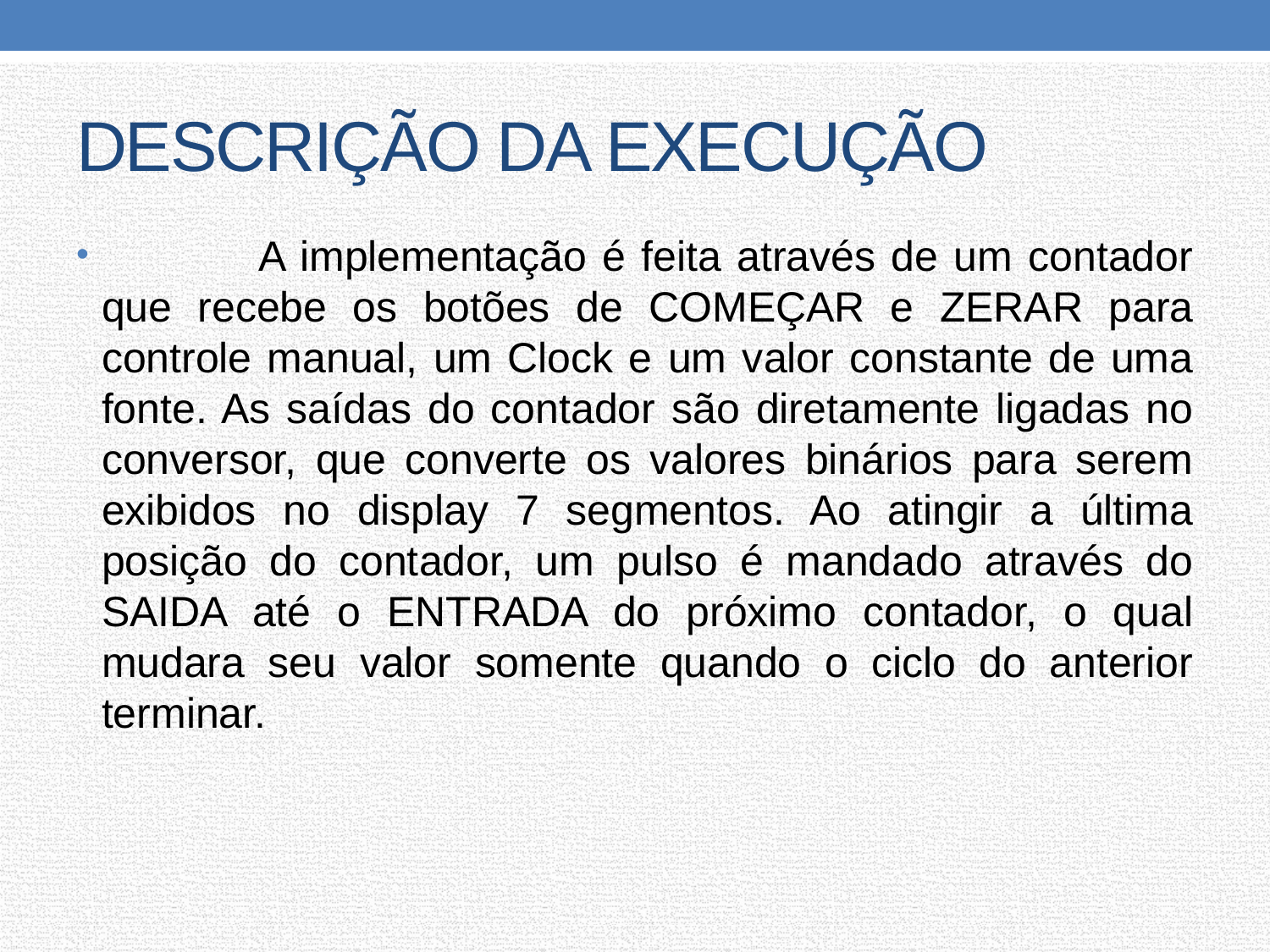

# DESCRIÇÃO DA EXECUÇÃO
          A implementação é feita através de um contador que recebe os botões de COMEÇAR e ZERAR para controle manual, um Clock e um valor constante de uma fonte. As saídas do contador são diretamente ligadas no conversor, que converte os valores binários para serem exibidos no display 7 segmentos. Ao atingir a última posição do contador, um pulso é mandado através do SAIDA até o ENTRADA do próximo contador, o qual mudara seu valor somente quando o ciclo do anterior terminar.